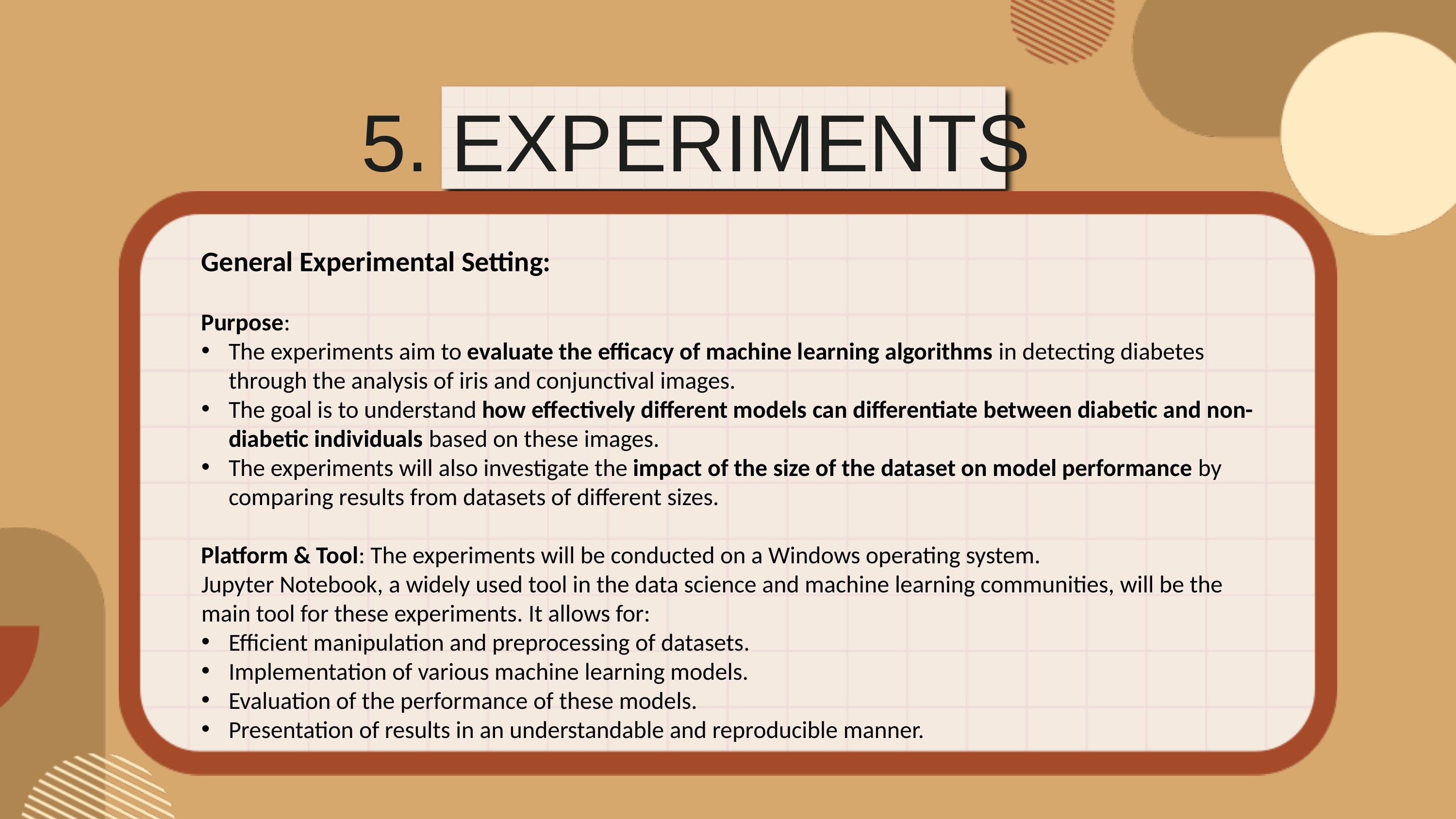

5. EXPERIMENTS

General Experimental Setting:

Purpose:
The experiments aim to evaluate the efficacy of machine learning algorithms in detecting diabetes through the analysis of iris and conjunctival images.
The goal is to understand how effectively different models can differentiate between diabetic and non-diabetic individuals based on these images.
The experiments will also investigate the impact of the size of the dataset on model performance by comparing results from datasets of different sizes.

Platform & Tool: The experiments will be conducted on a Windows operating system.
Jupyter Notebook, a widely used tool in the data science and machine learning communities, will be the main tool for these experiments. It allows for:
Efficient manipulation and preprocessing of datasets.
Implementation of various machine learning models.
Evaluation of the performance of these models.
Presentation of results in an understandable and reproducible manner.